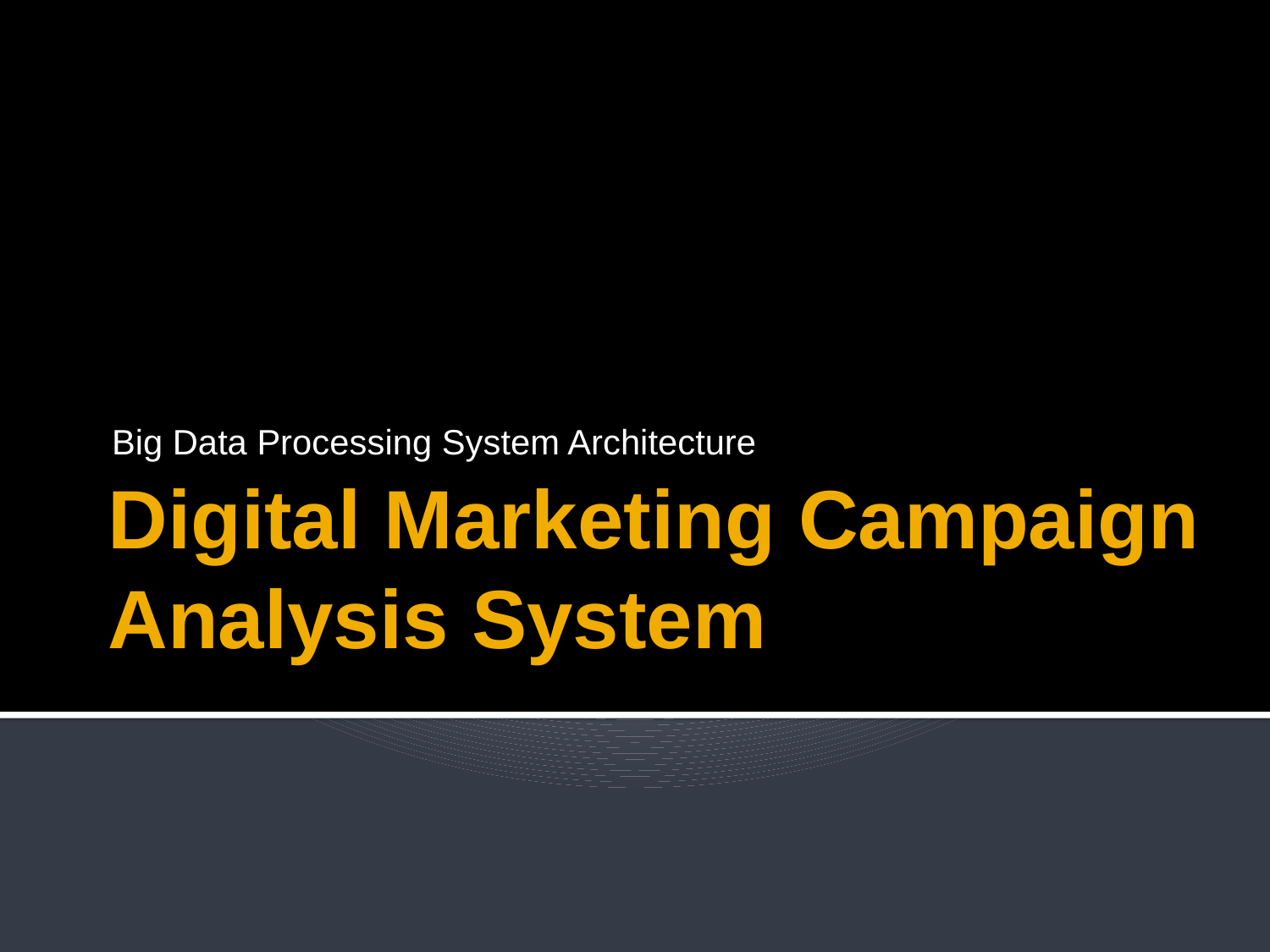

Big Data Processing System Architecture
# Digital Marketing Campaign Analysis System